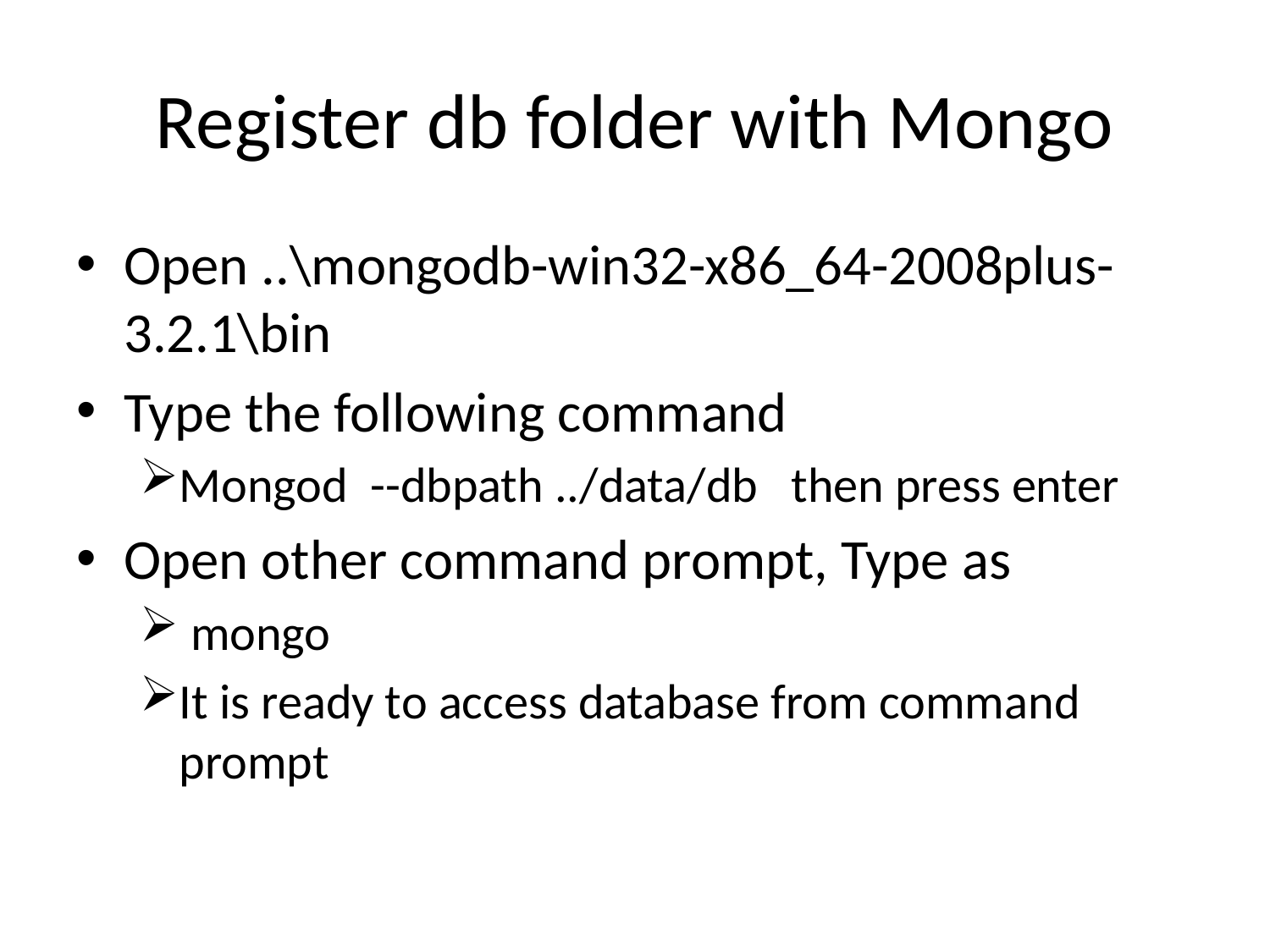

# Register db folder with Mongo
Open ..\mongodb-win32-x86_64-2008plus-3.2.1\bin
Type the following command
Mongod  --dbpath ../data/db   then press enter
Open other command prompt, Type as
 mongo
It is ready to access database from command prompt